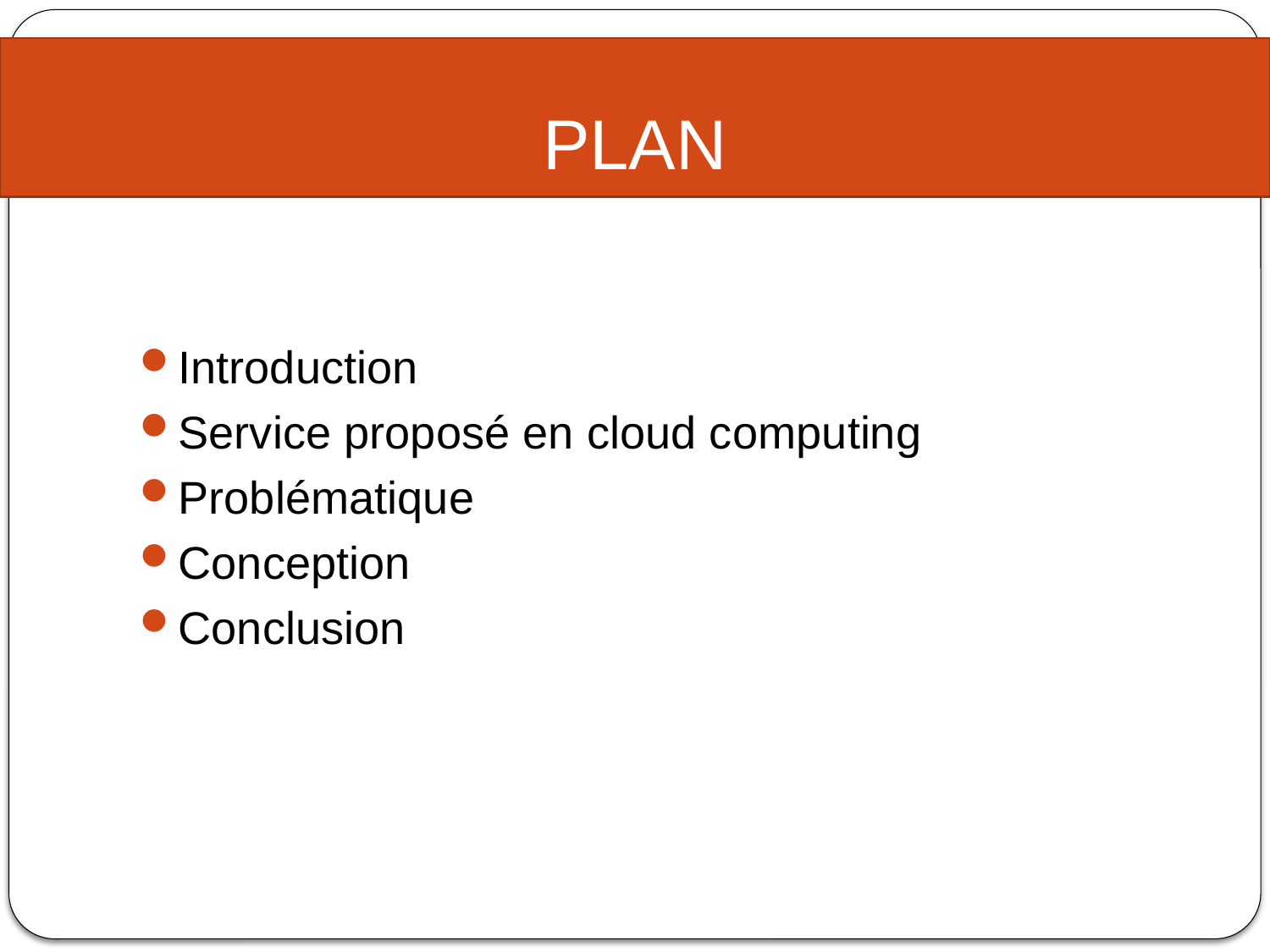

# PLAN

Introduction
Service proposé en cloud computing
Problématique
Conception
Conclusion